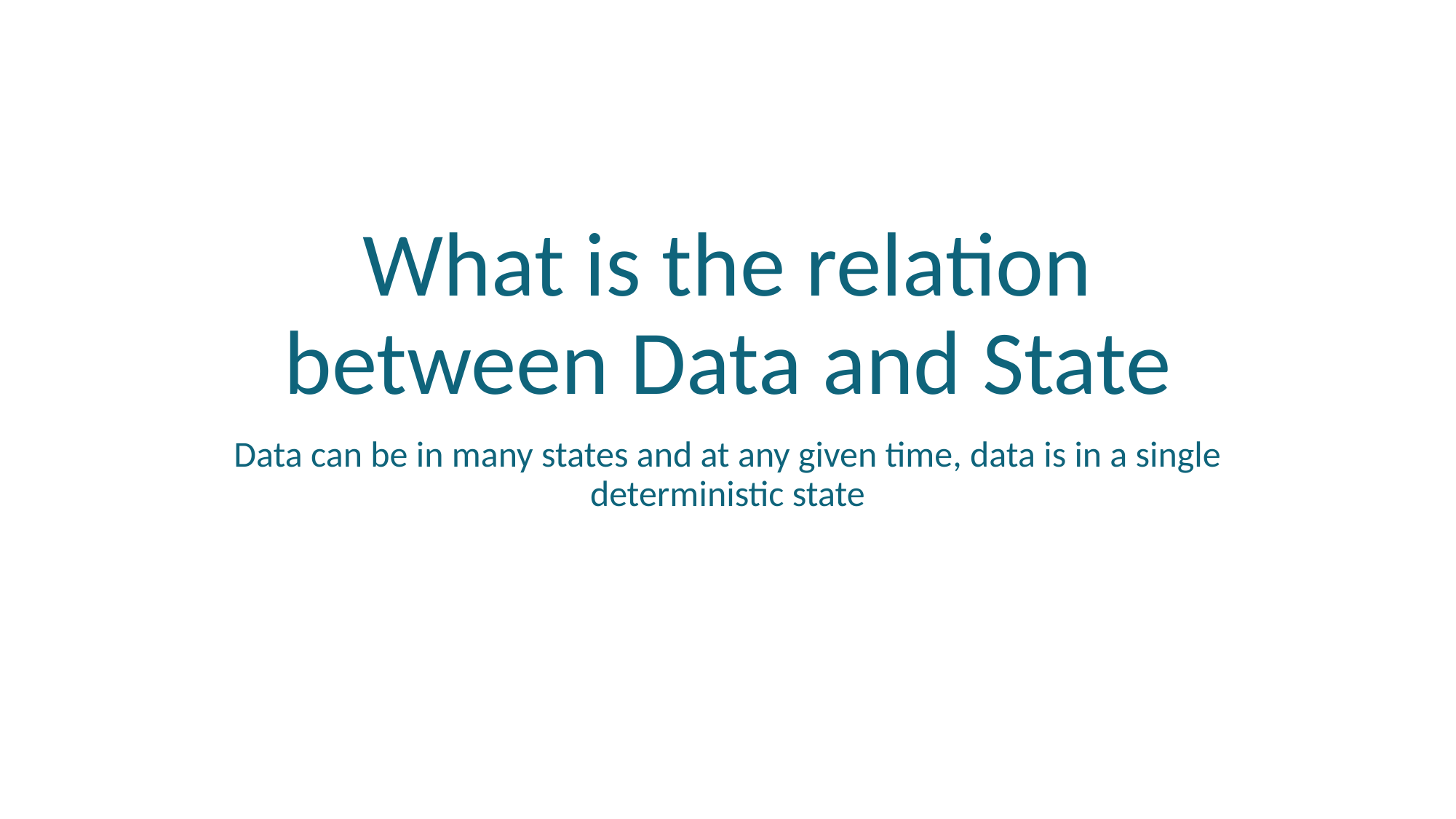

# What is the relation between Data and State
Data can be in many states and at any given time, data is in a single deterministic state